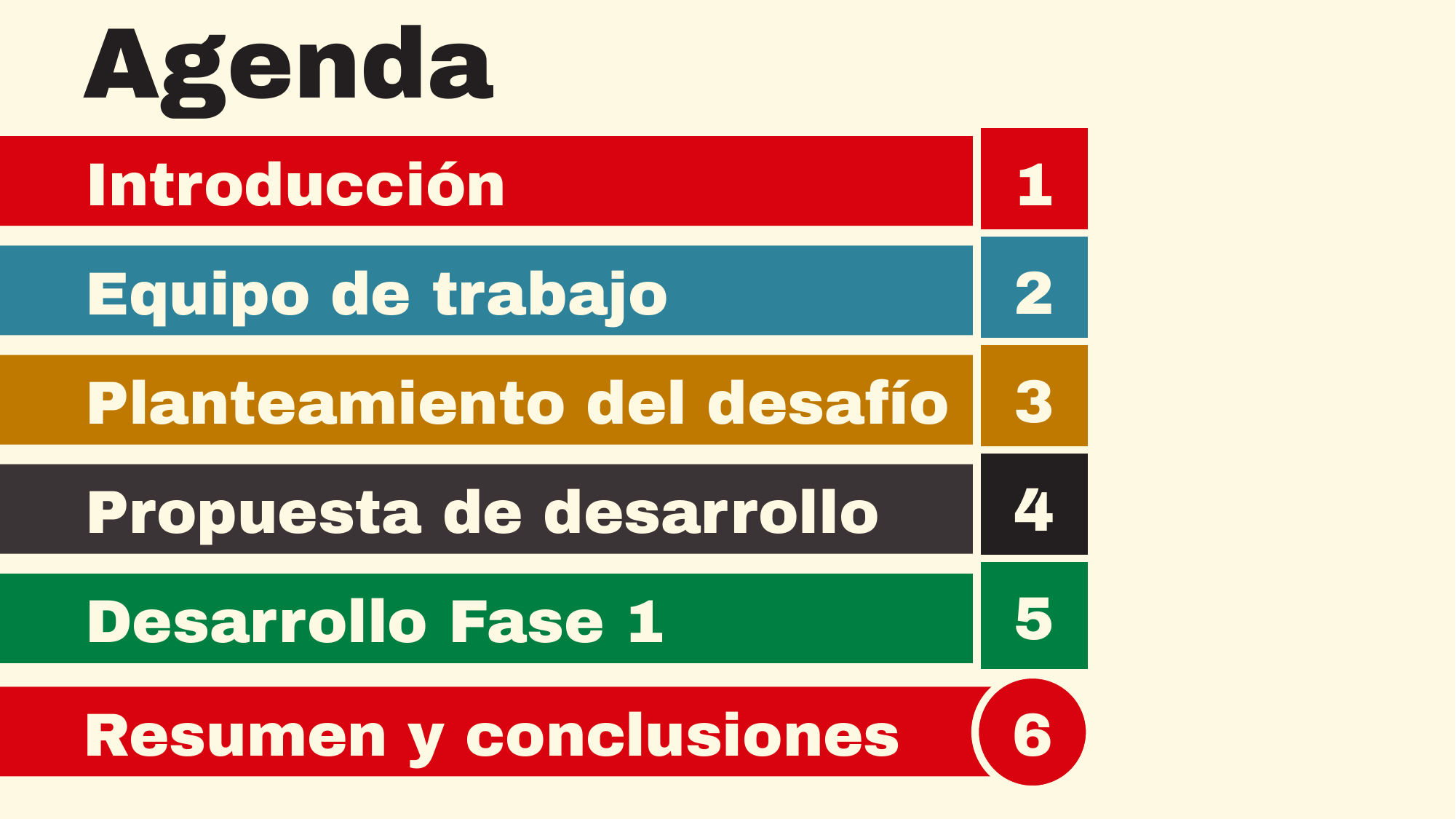

# Agenda
1
Introducción
2
Equipo de trabajo
3
Planteamiento del desafío
4
Propuesta de desarrollo
5
Desarrollo Fase 1
6
Resumen y conclusiones